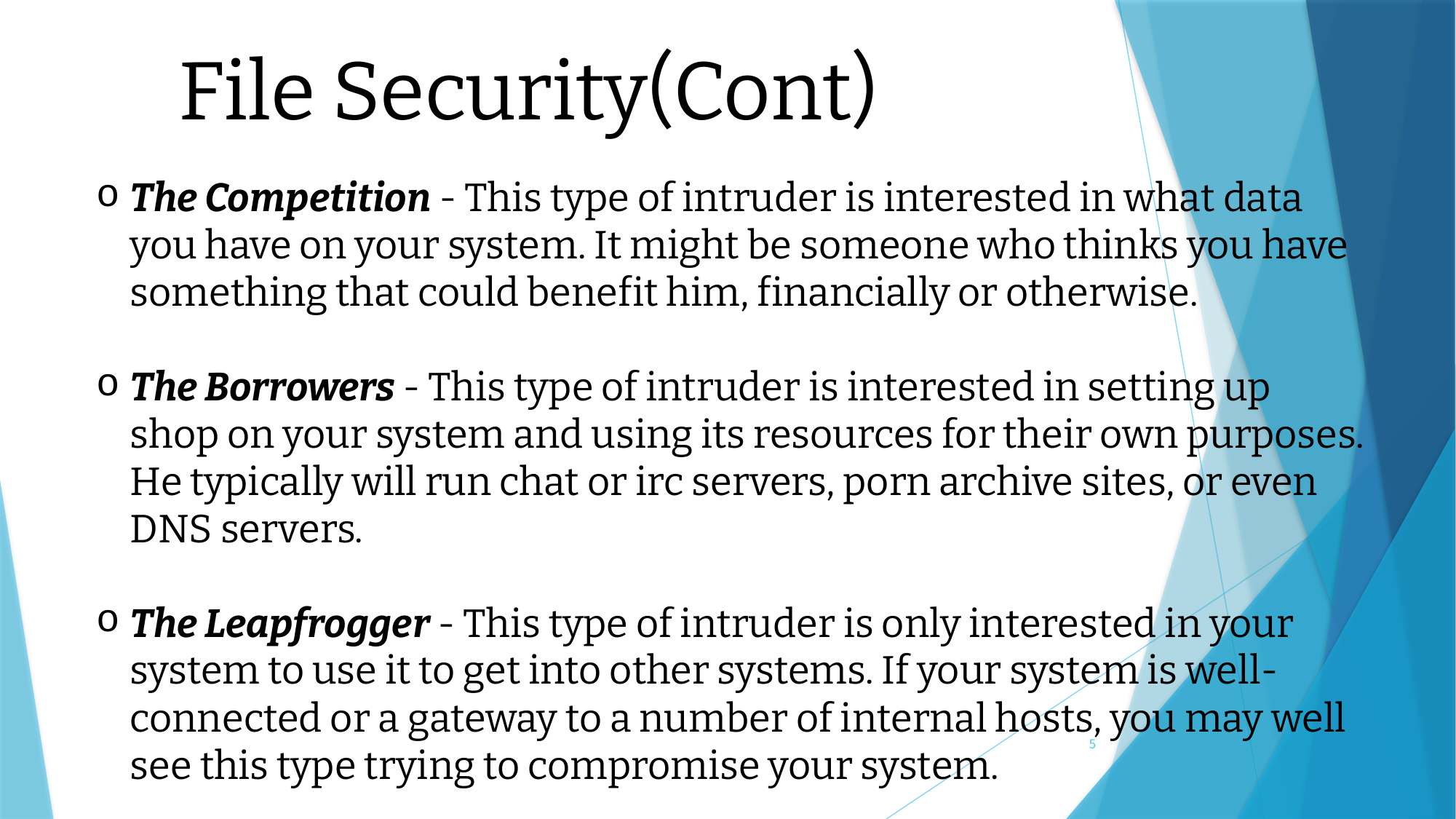

File Security(Cont)
The Competition - This type of intruder is interested in what data you have on your system. It might be someone who thinks you have something that could benefit him, financially or otherwise.

The Borrowers - This type of intruder is interested in setting up shop on your system and using its resources for their own purposes. He typically will run chat or irc servers, porn archive sites, or even DNS servers.

The Leapfrogger - This type of intruder is only interested in your system to use it to get into other systems. If your system is well-connected or a gateway to a number of internal hosts, you may well see this type trying to compromise your system.
5